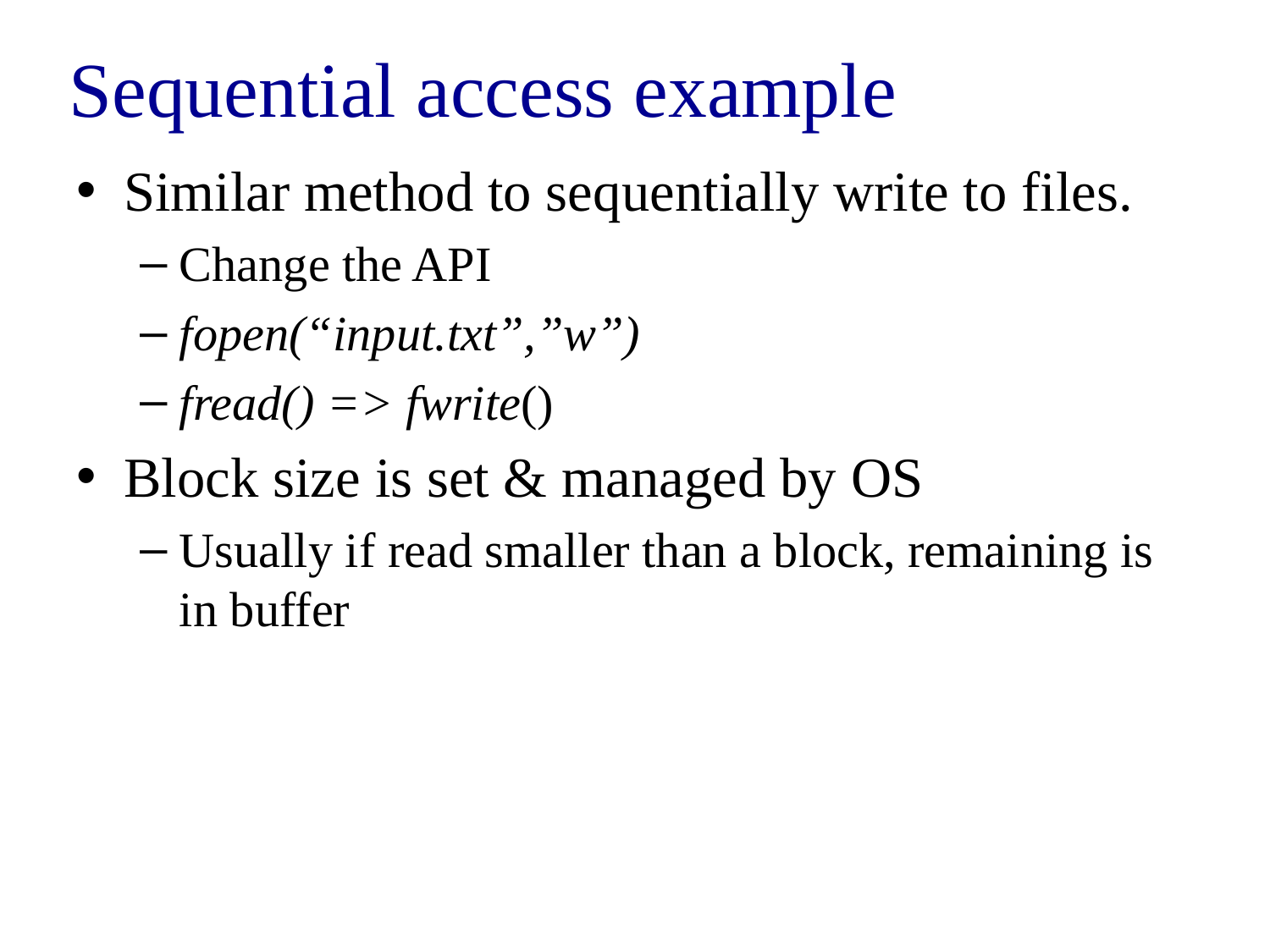

# Sequential access example
Similar method to sequentially write to files.
Change the API
fopen(“input.txt”,”w”)
fread() => fwrite()
Block size is set & managed by OS
Usually if read smaller than a block, remaining is in buffer